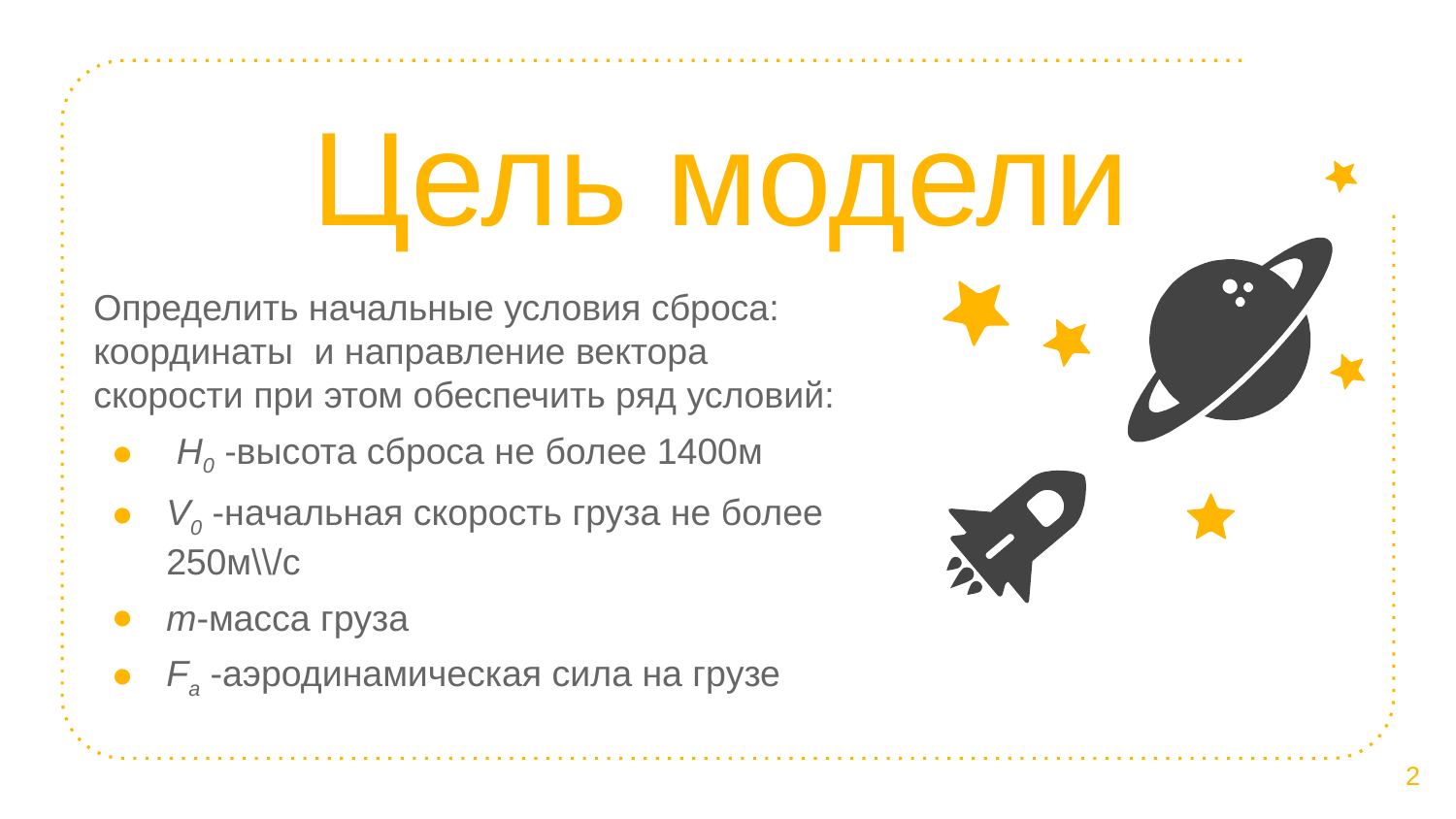

Цель модели

Определить начальные условия сброса: координаты  и направление вектора скорости при этом обеспечить ряд условий:
 H0 -высота сброса не более 1400м
V0 -начальная скорость груза не более 250м\\/c
m-масса груза
Fa -аэродинамическая сила на грузе

2